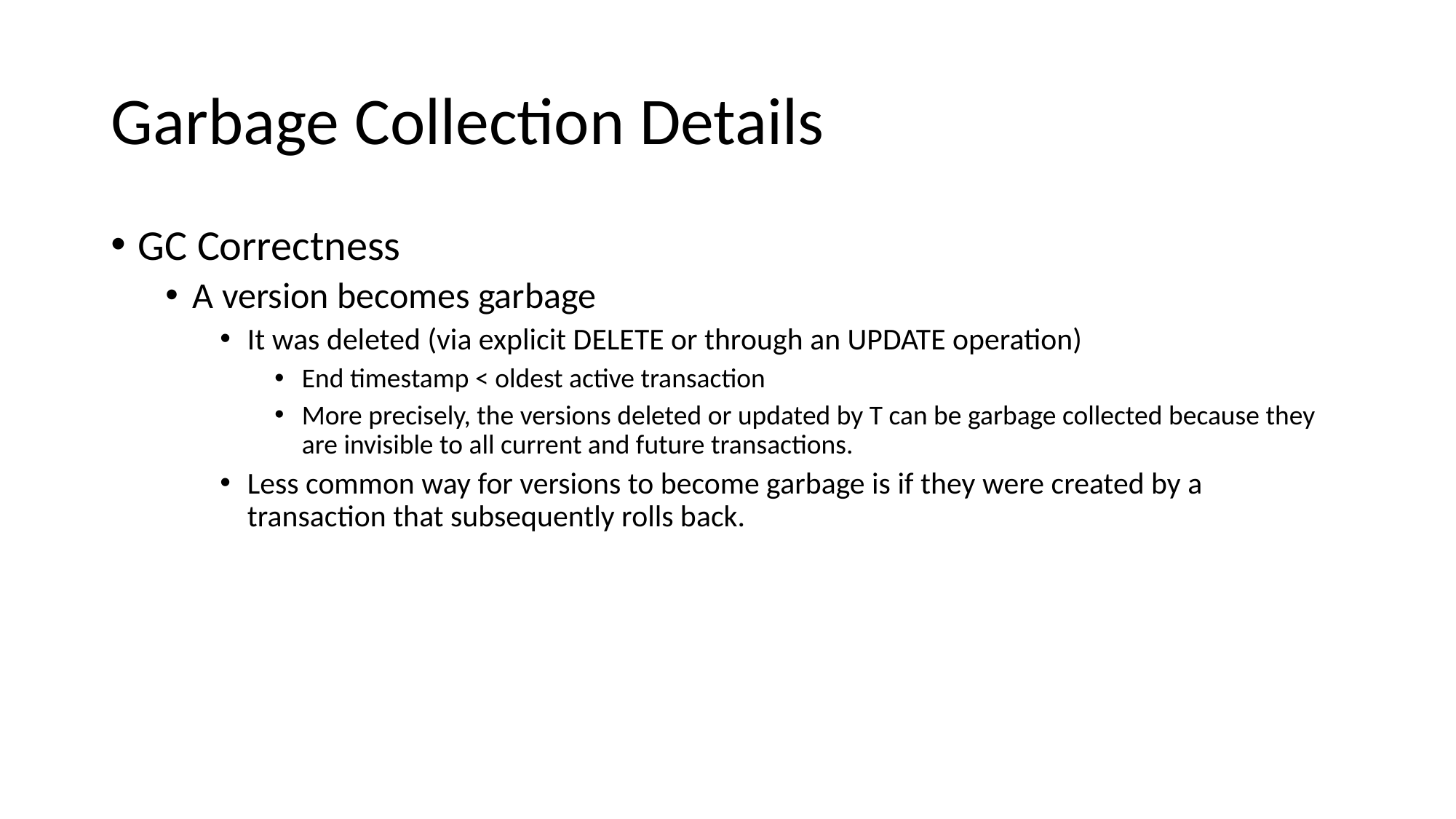

# Garbage Collection Details
GC Correctness
A version becomes garbage
It was deleted (via explicit DELETE or through an UPDATE operation)
Εnd timestamp < oldest active transaction
More precisely, the versions deleted or updated by T can be garbage collected because they are invisible to all current and future transactions.
Less common way for versions to become garbage is if they were created by a transaction that subsequently rolls back.